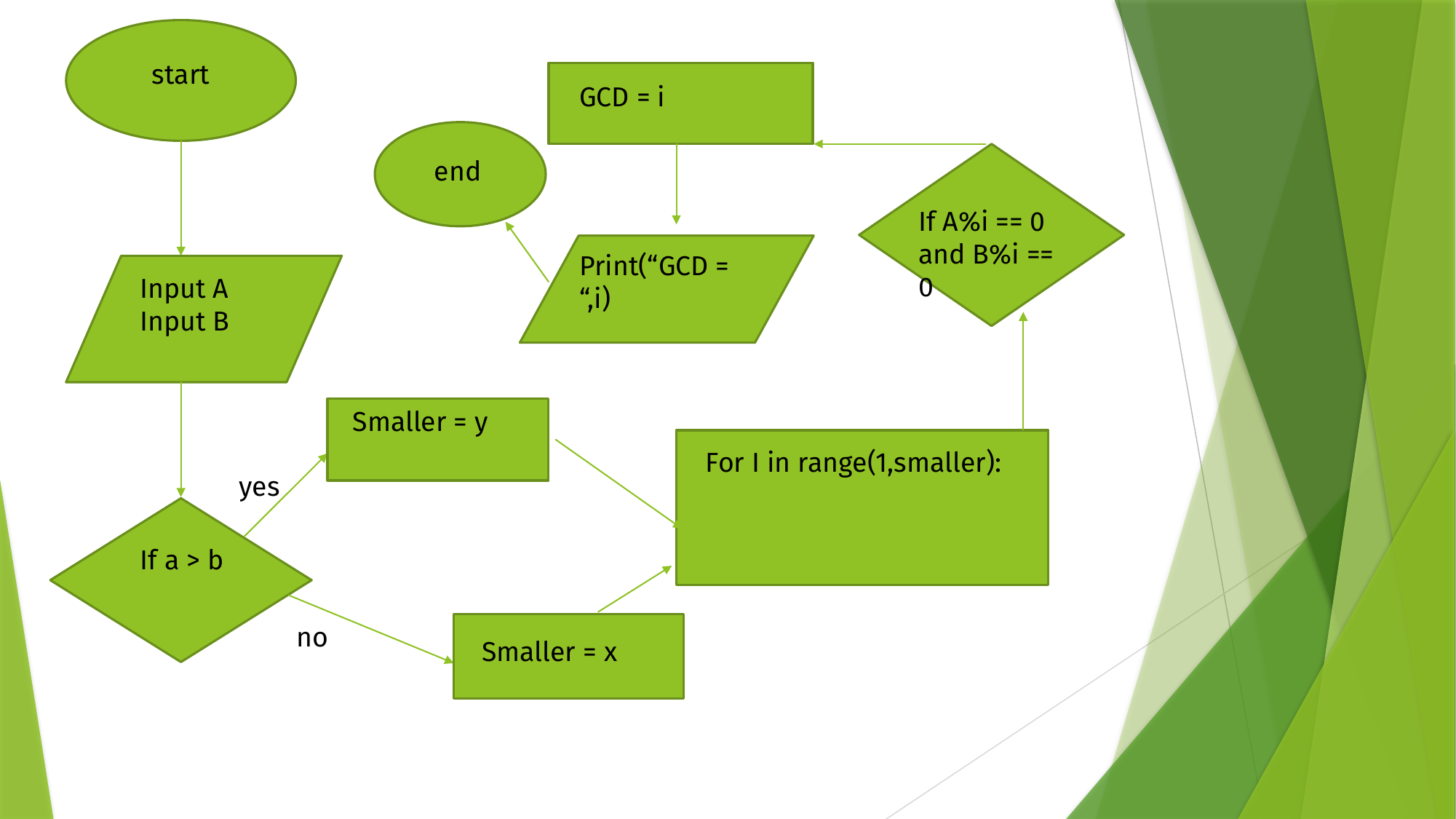

start

GCD = i

end
If A%i == 0 and B%i == 0

Print(“GCD = “,i)

Input A
Input B

Smaller = y

For I in range(1,smaller):
yes

If a > b
no

Smaller = x